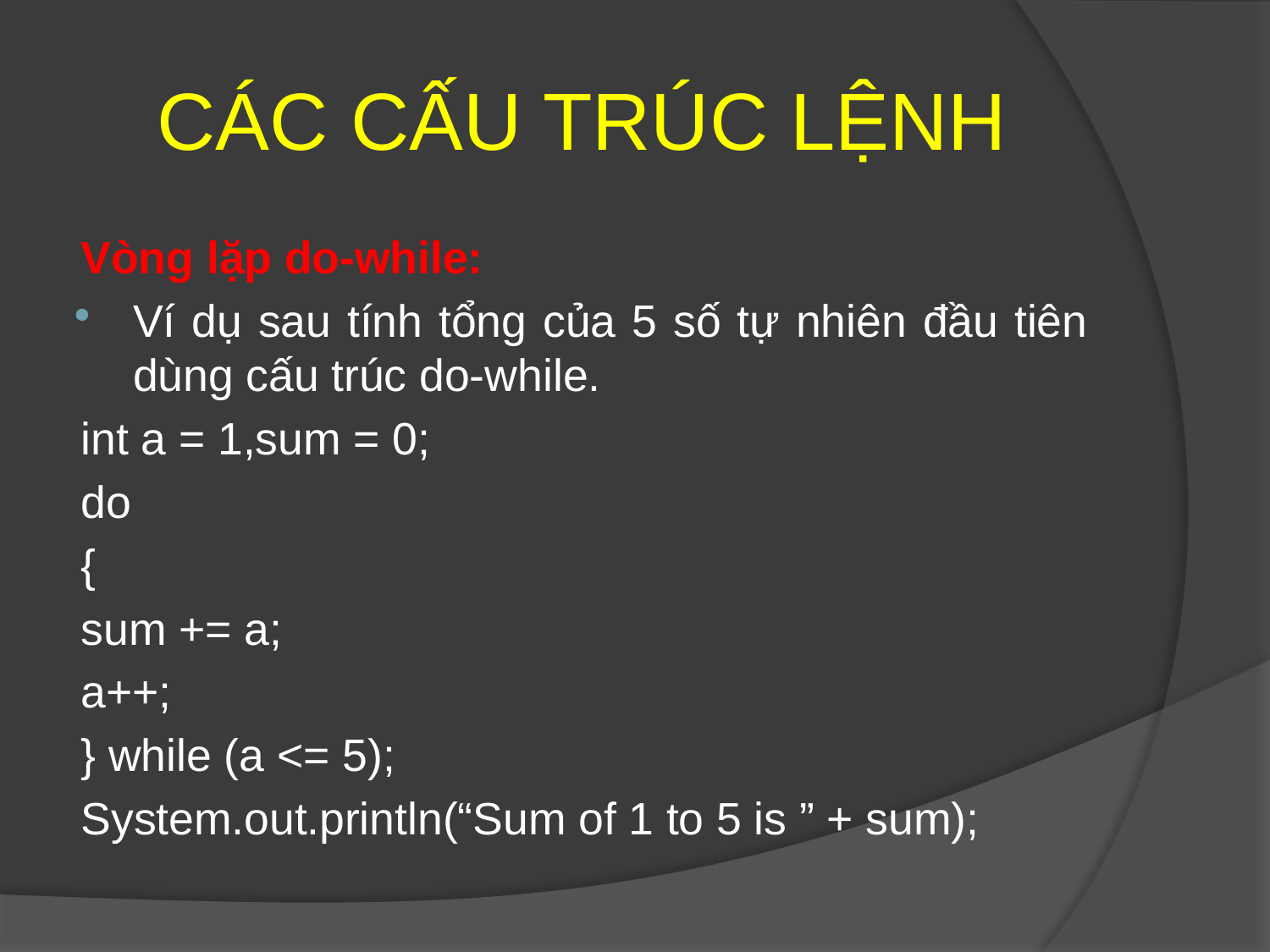

# CÁC CẤU TRÚC LỆNH
Vòng lặp do-while:
Ví dụ sau tính tổng của 5 số tự nhiên đầu tiên dùng cấu trúc do-while.
	int a = 1,sum = 0;
	do
	{
		sum += a;
		a++;
	} while (a <= 5);
	System.out.println(“Sum of 1 to 5 is ” + sum);